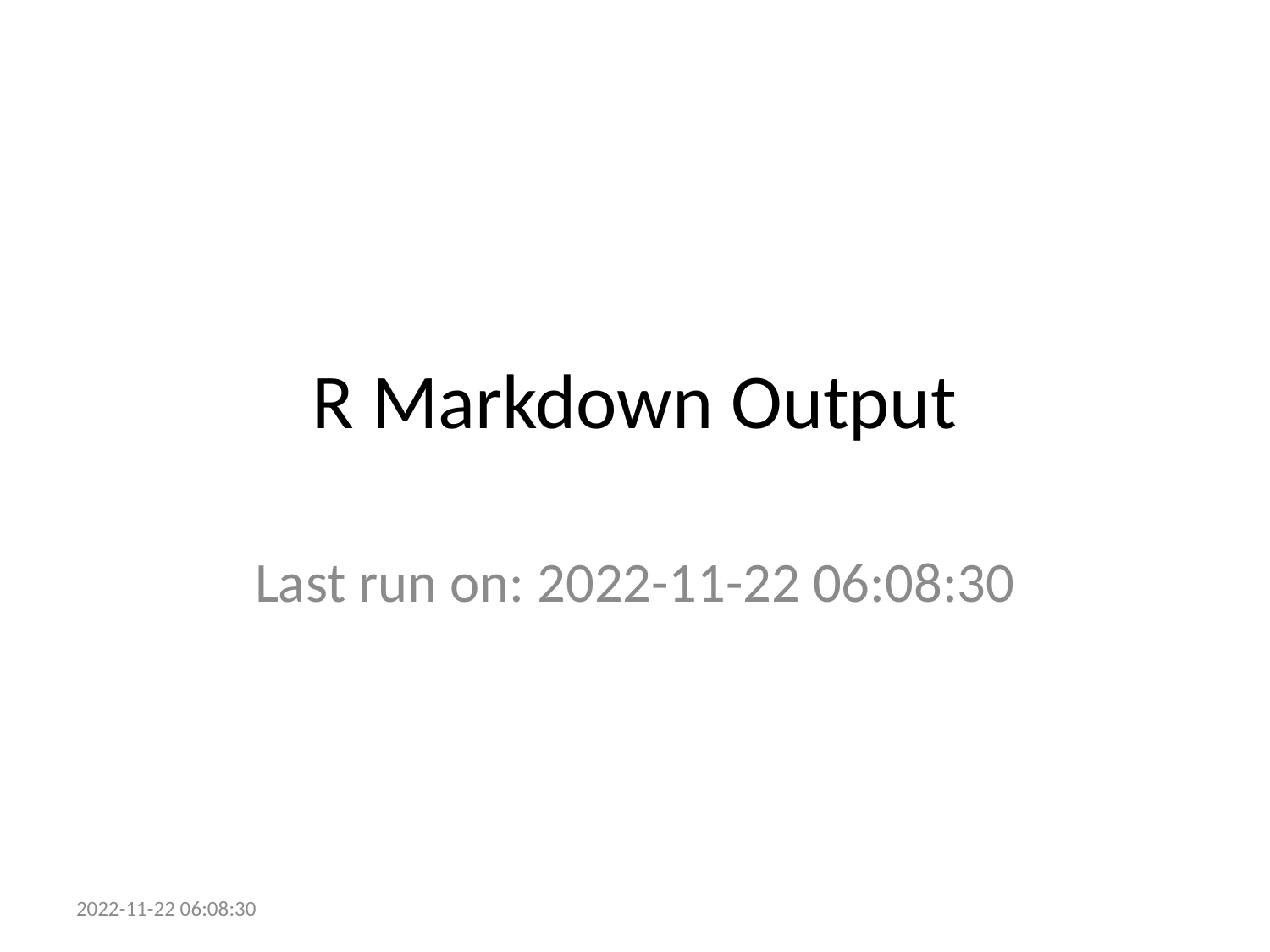

# R Markdown Output
Last run on: 2022-11-22 06:08:30
2022-11-22 06:08:30